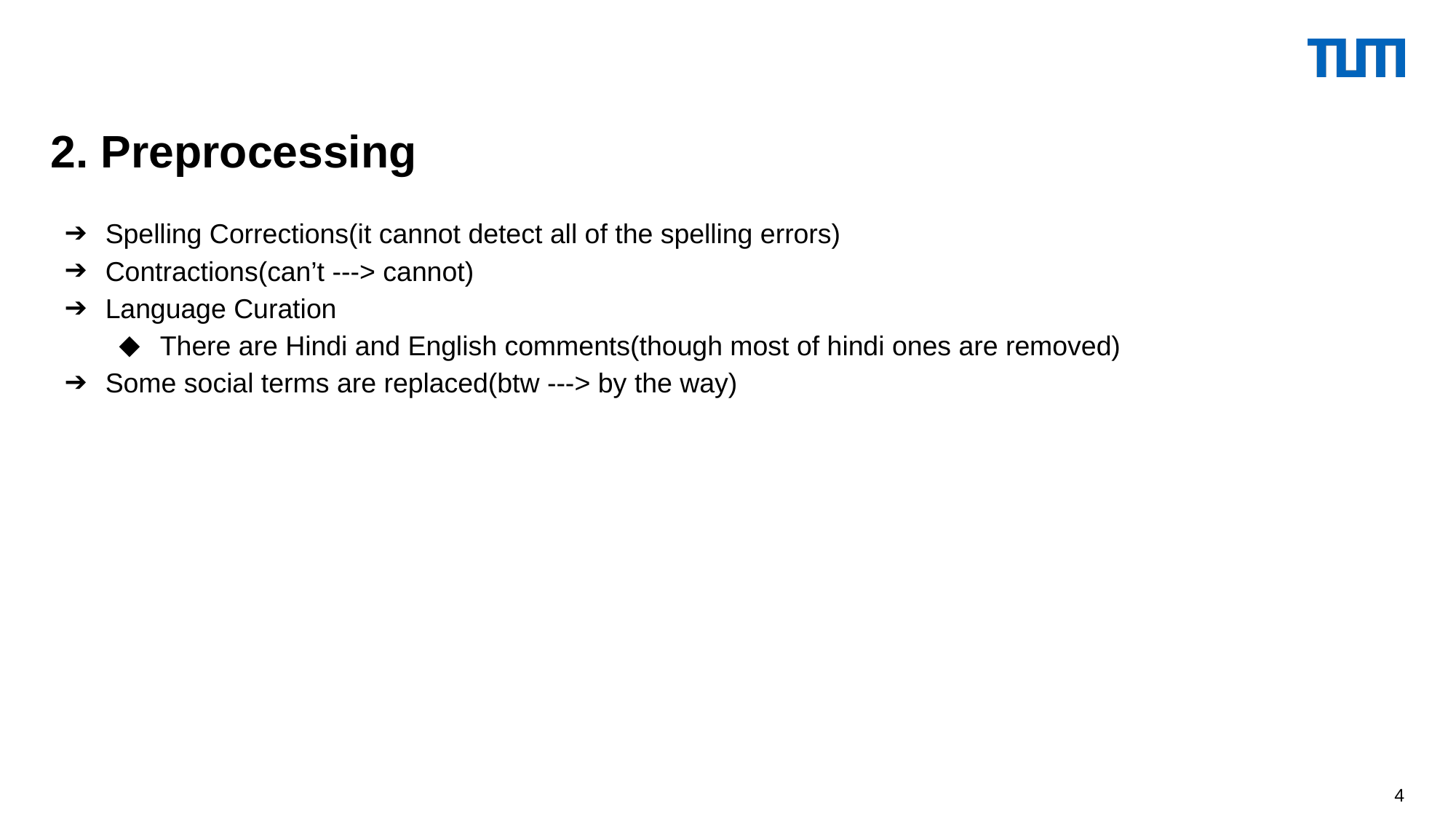

2. Preprocessing
Spelling Corrections(it cannot detect all of the spelling errors)
Contractions(can’t ---> cannot)
Language Curation
There are Hindi and English comments(though most of hindi ones are removed)
Some social terms are replaced(btw ---> by the way)
4